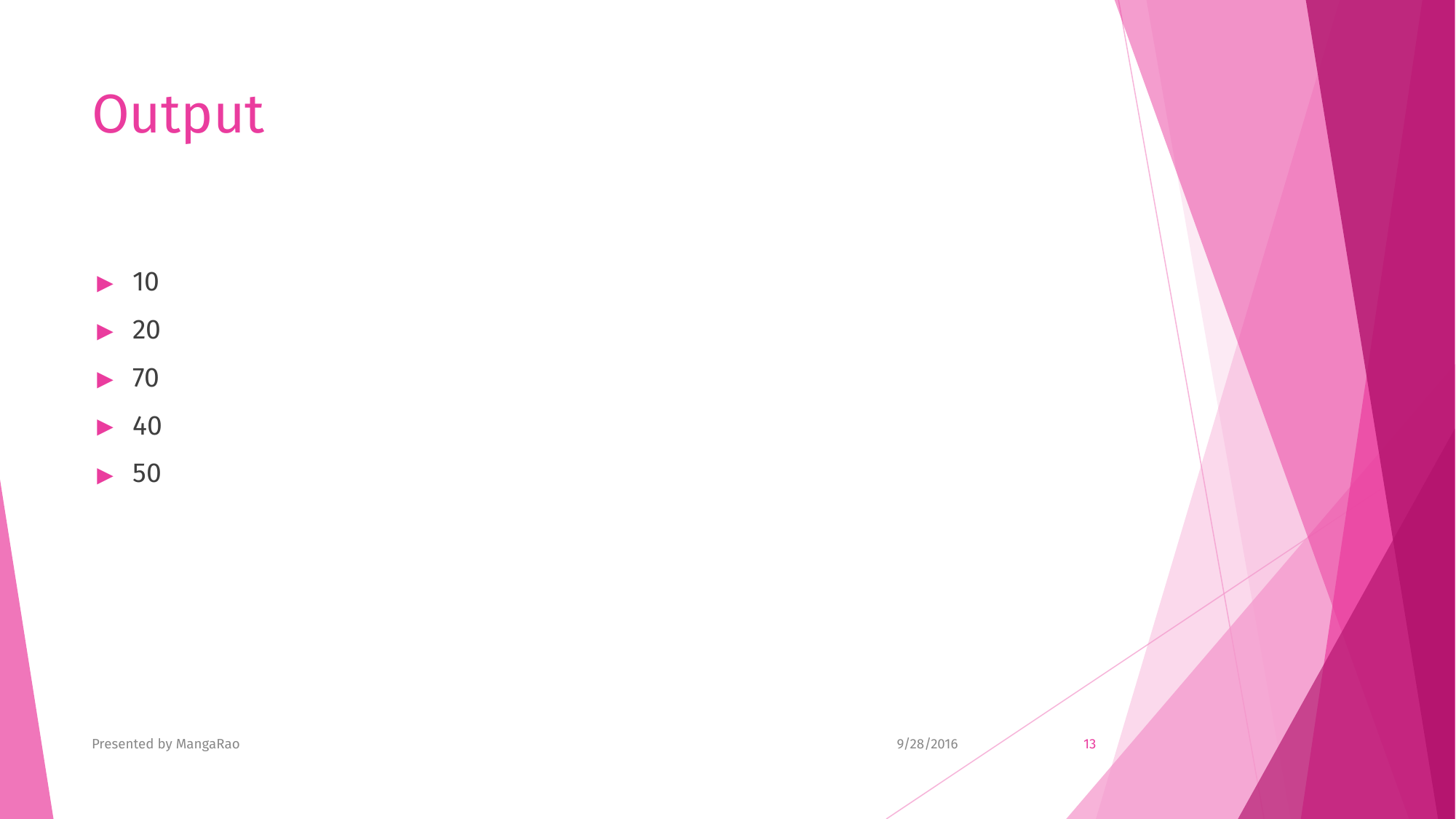

# Output
10
20
70
40
50
Presented by MangaRao
9/28/2016
13